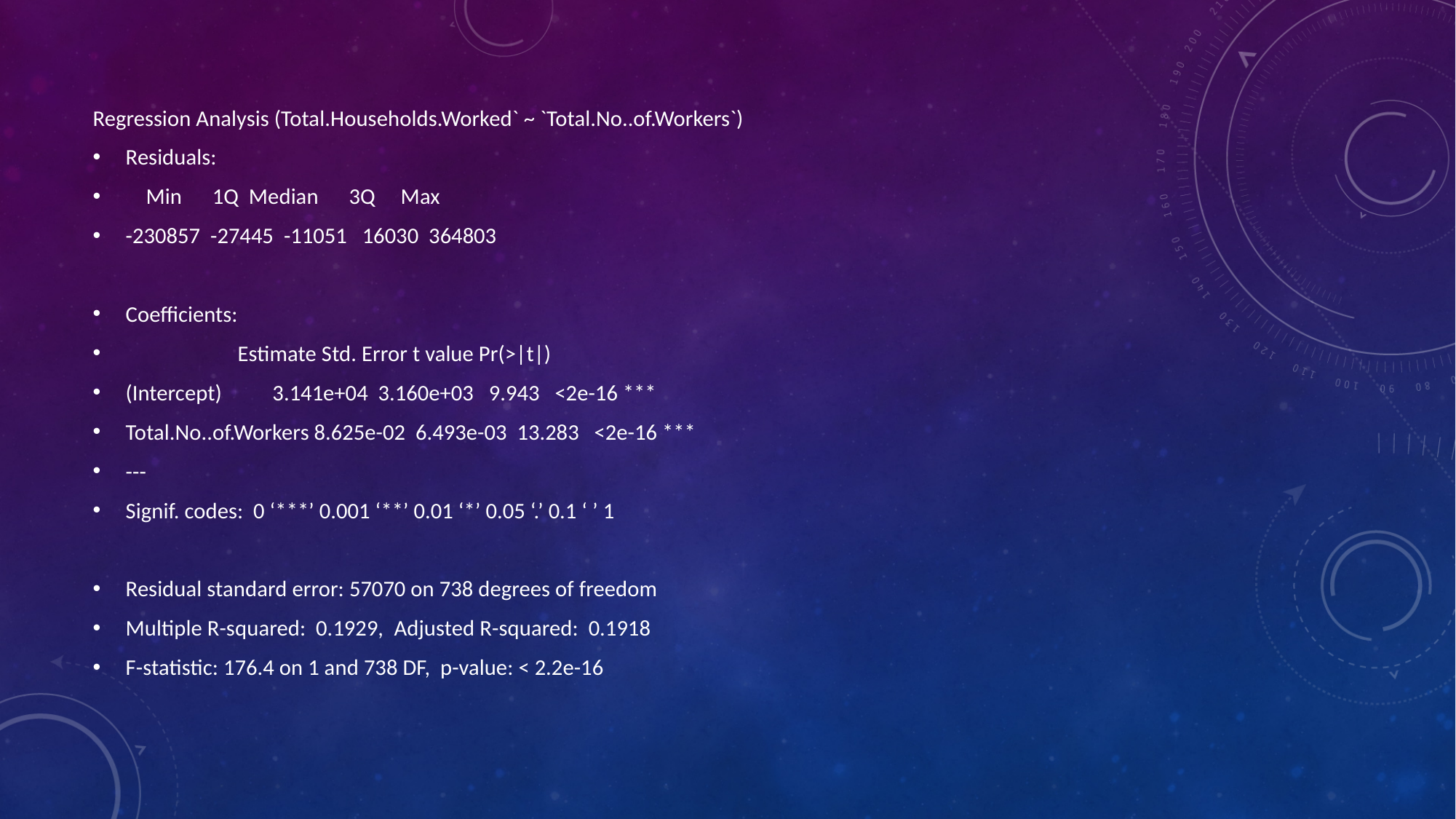

Regression Analysis (Total.Households.Worked` ~ `Total.No..of.Workers`)
Residuals:
    Min      1Q  Median      3Q     Max
-230857  -27445  -11051   16030  364803

Coefficients:
                      Estimate Std. Error t value Pr(>|t|)
(Intercept)          3.141e+04  3.160e+03   9.943   <2e-16 ***
Total.No..of.Workers 8.625e-02  6.493e-03  13.283   <2e-16 ***
---
Signif. codes:  0 ‘***’ 0.001 ‘**’ 0.01 ‘*’ 0.05 ‘.’ 0.1 ‘ ’ 1

Residual standard error: 57070 on 738 degrees of freedom
Multiple R-squared:  0.1929,	Adjusted R-squared:  0.1918
F-statistic: 176.4 on 1 and 738 DF,  p-value: < 2.2e-16